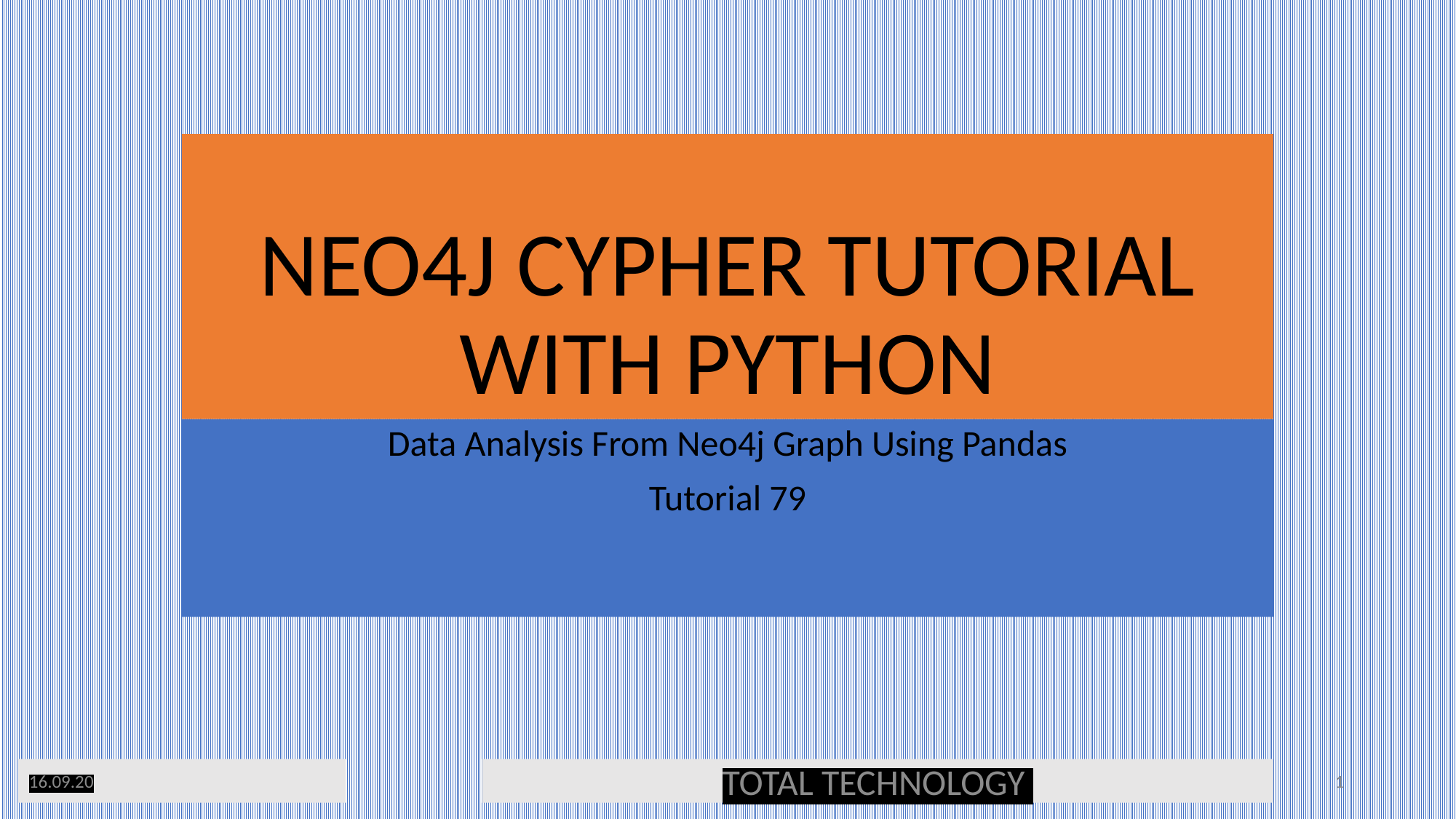

# NEO4J CYPHER TUTORIAL WITH PYTHON
Data Analysis From Neo4j Graph Using Pandas
Tutorial 79

16.09.20
TOTAL TECHNOLOGY
1